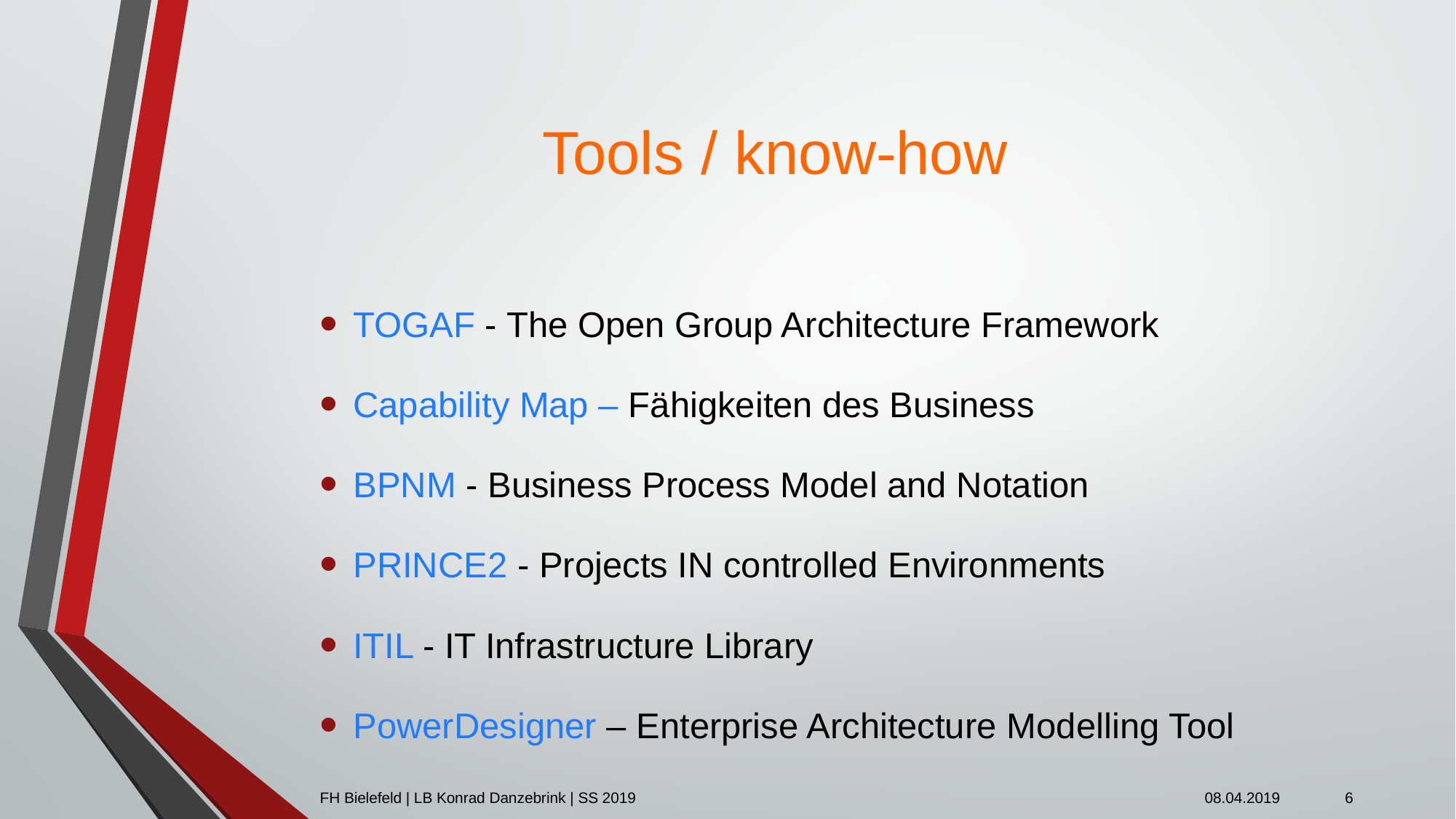

# Tools / know-how
TOGAF - The Open Group Architecture Framework
Capability Map – Fähigkeiten des Business
BPNM - Business Process Model and Notation
PRINCE2 - Projects IN controlled Environments
ITIL - IT Infrastructure Library
PowerDesigner – Enterprise Architecture Modelling Tool

6
FH Bielefeld | LB Konrad Danzebrink | SS 2019
08.04.2019